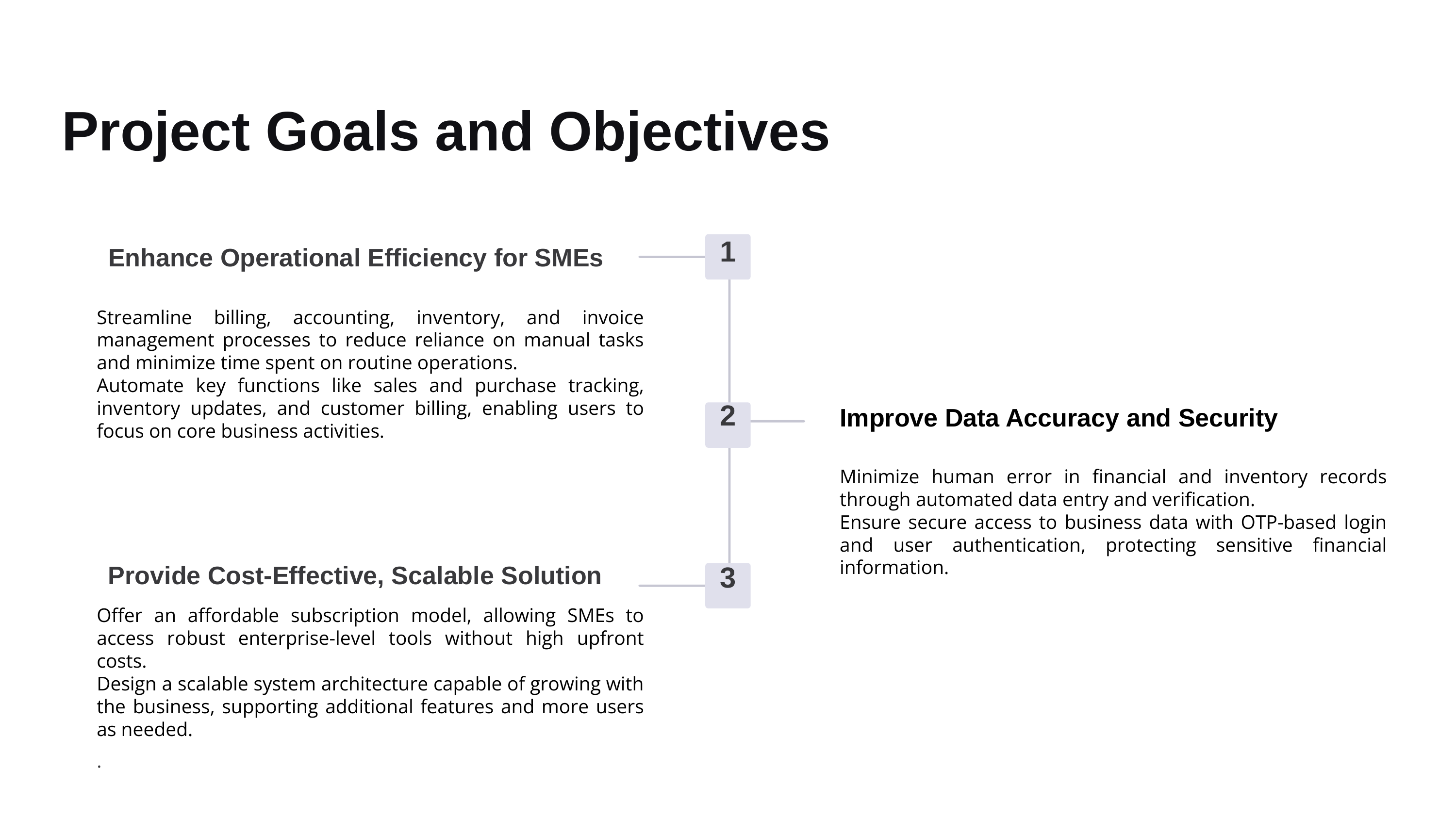

Project Goals and Objectives

1

Enhance Operational Efficiency for SMEs

Streamline billing, accounting, inventory, and invoice management processes to reduce reliance on manual tasks and minimize time spent on routine operations.
Automate key functions like sales and purchase tracking, inventory updates, and customer billing, enabling users to focus on core business activities.

2

Improve Data Accuracy and Security

Minimize human error in financial and inventory records through automated data entry and verification.
Ensure secure access to business data with OTP-based login and user authentication, protecting sensitive financial information.

Provide Cost-Effective, Scalable Solution

3

Offer an affordable subscription model, allowing SMEs to access robust enterprise-level tools without high upfront costs.
Design a scalable system architecture capable of growing with the business, supporting additional features and more users as needed.
.